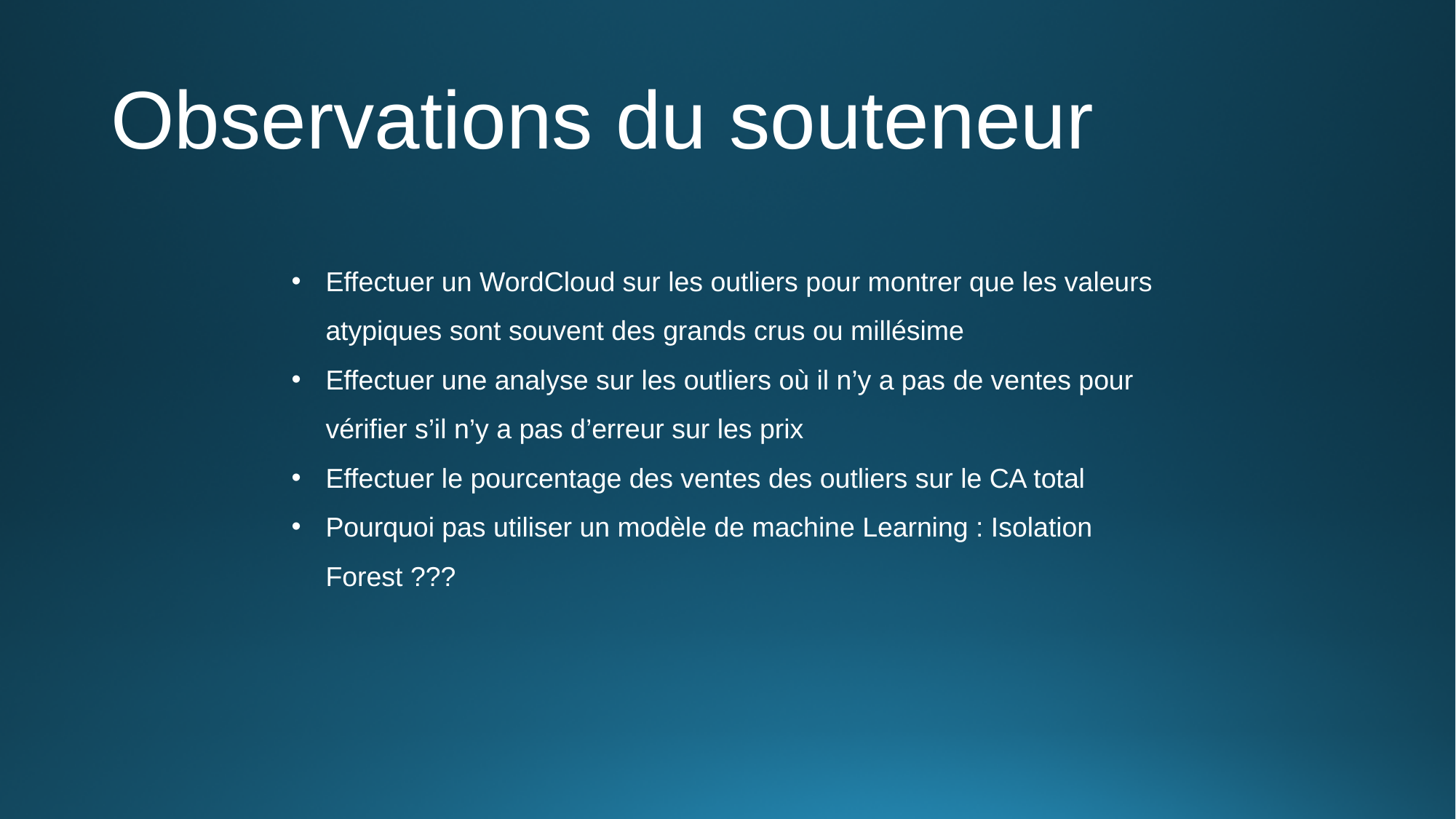

# Observations du souteneur
Effectuer un WordCloud sur les outliers pour montrer que les valeurs atypiques sont souvent des grands crus ou millésime
Effectuer une analyse sur les outliers où il n’y a pas de ventes pour vérifier s’il n’y a pas d’erreur sur les prix
Effectuer le pourcentage des ventes des outliers sur le CA total
Pourquoi pas utiliser un modèle de machine Learning : Isolation Forest ???